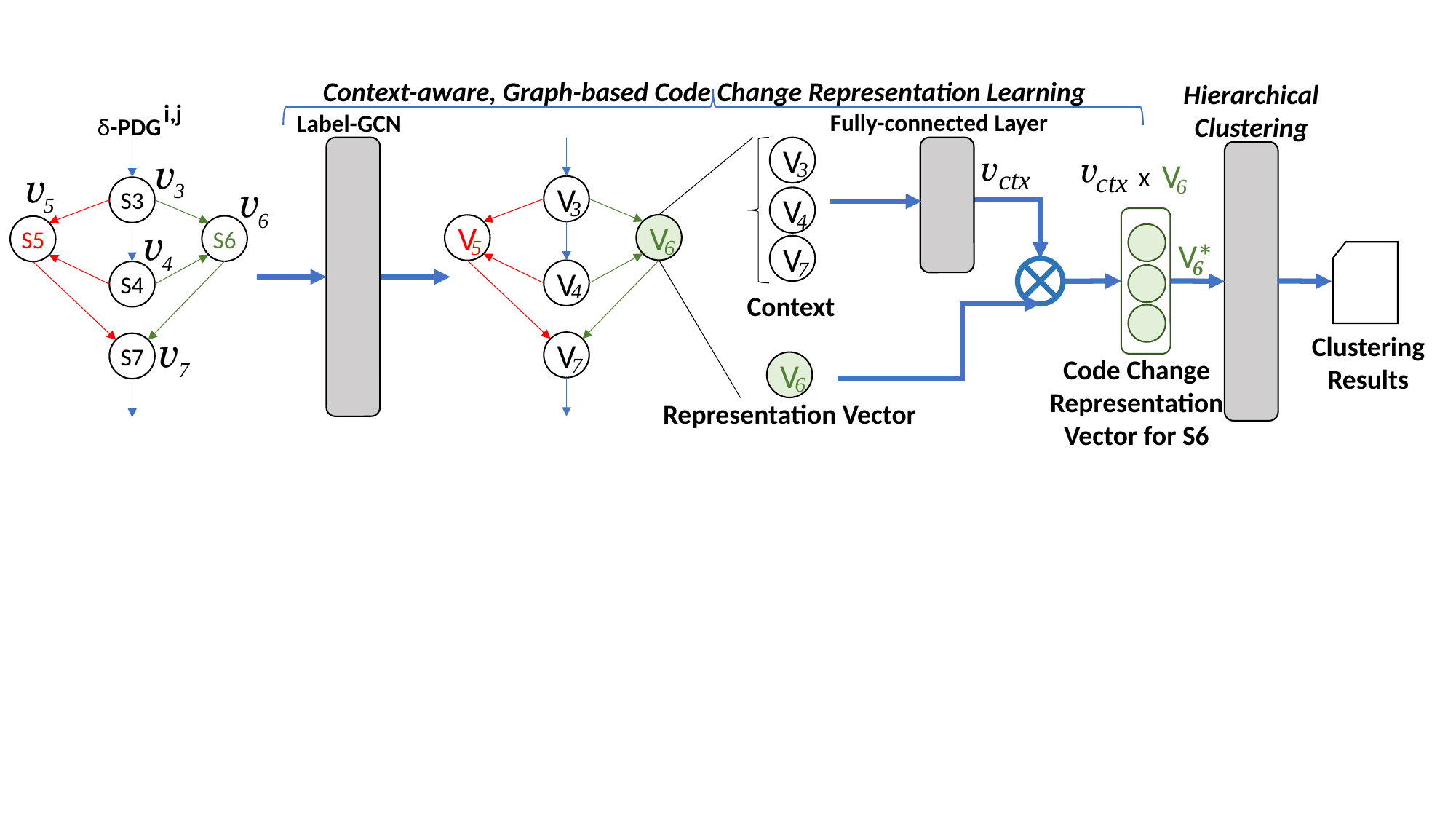

Context-aware, Graph-based Code Change Representation Learning
Hierarchical Clustering
i,j
Fully-connected Layer
Label-GCN
δ-PDG

V
V
V
V
V

V
V
V

S3
S6
S5
S4
S7
v
ctx
v
3
v
ctx

V
3
x
v
5
6
v
6
3
4

v
4
5
6
V*
6

7

4
Context
v
7
Clustering Results
7
Code Change Representation Vector for S6
V
6
Representation Vector